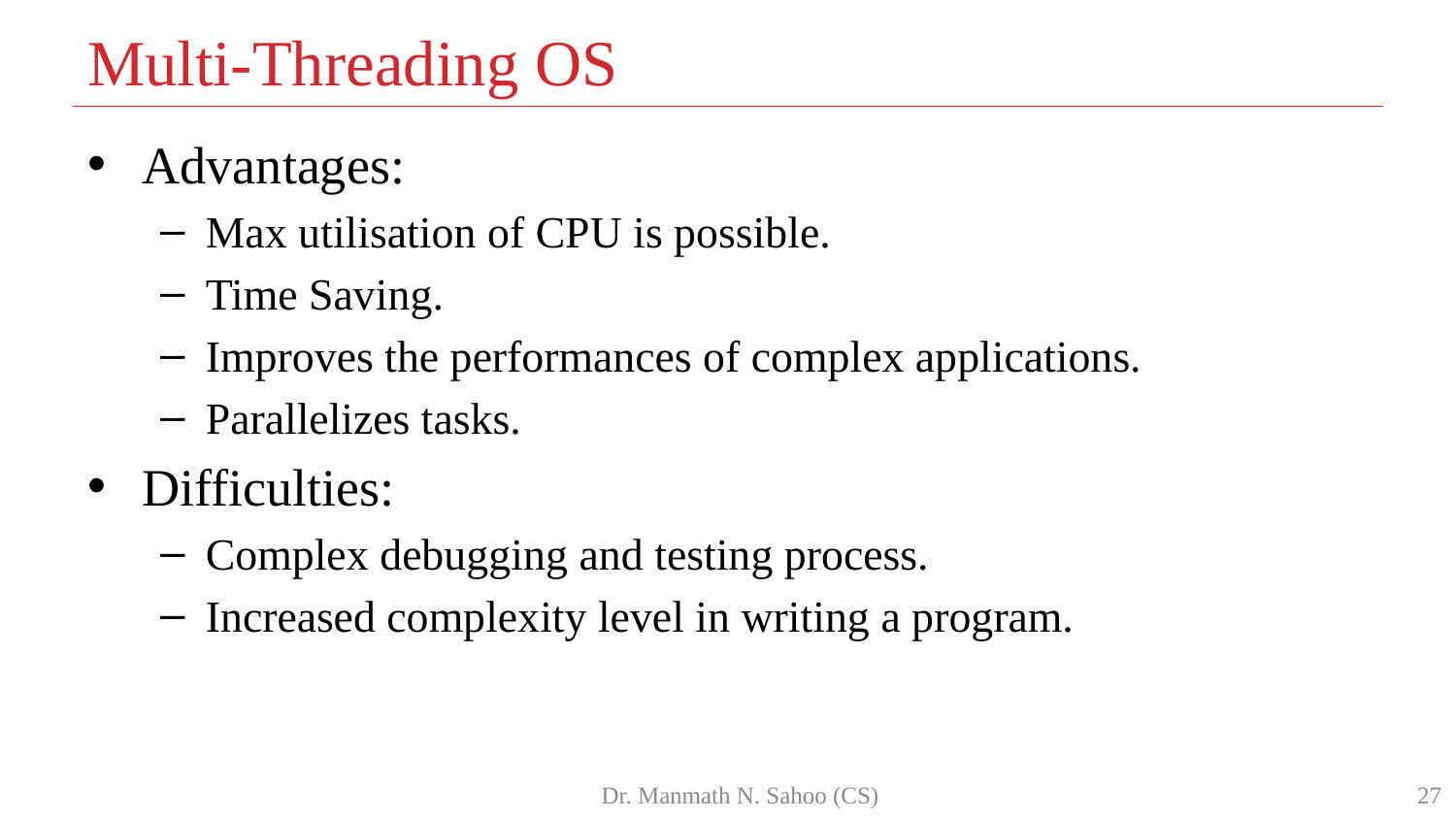

# Multi-Threading OS
Advantages:
Max utilisation of CPU is possible.
Time Saving.
Improves the performances of complex applications.
Parallelizes tasks.
Difficulties:
Complex debugging and testing process.
Increased complexity level in writing a program.

Dr. Manmath N. Sahoo (CS)
27